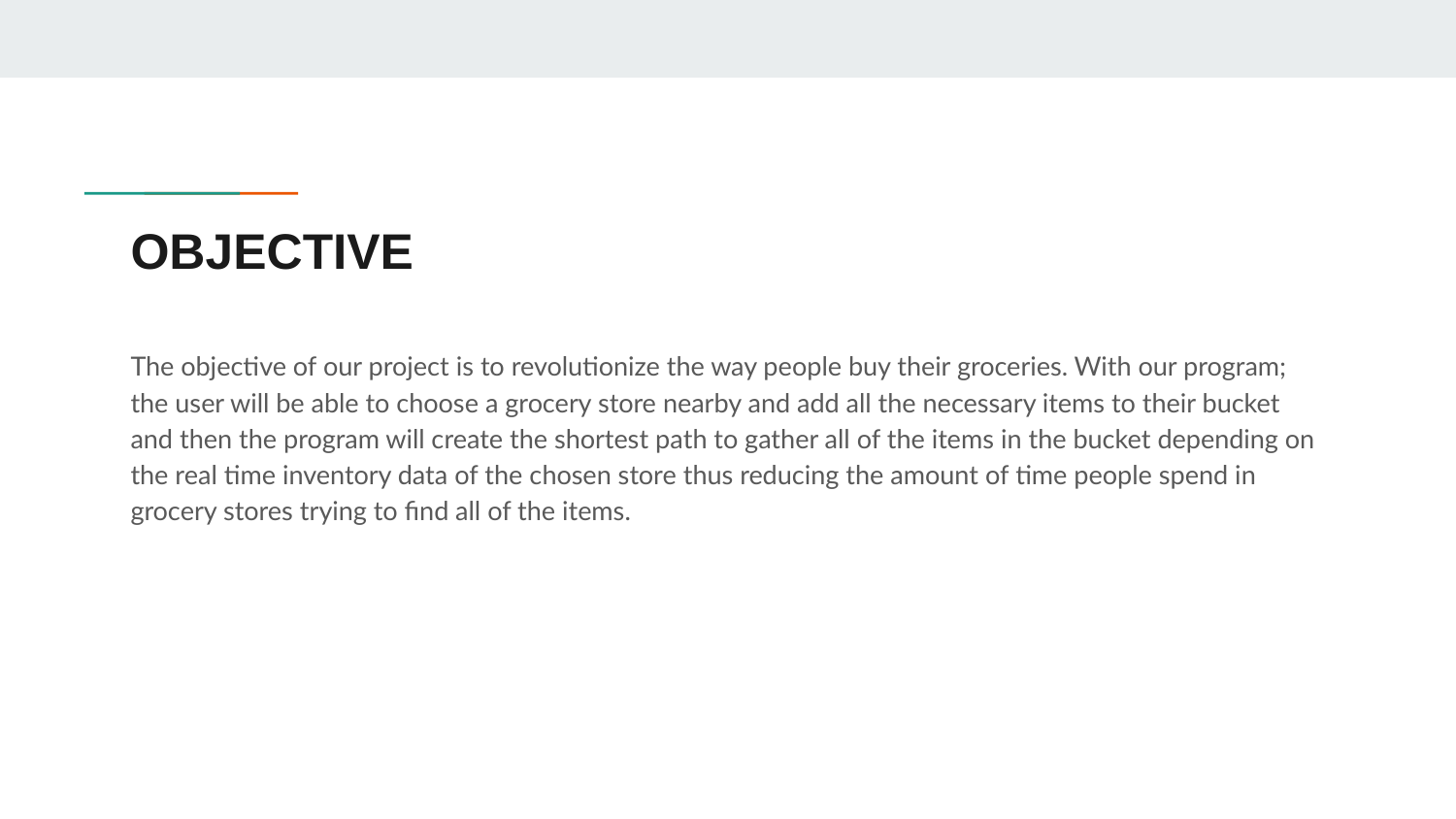

# OBJECTIVE
The objective of our project is to revolutionize the way people buy their groceries. With our program; the user will be able to choose a grocery store nearby and add all the necessary items to their bucket and then the program will create the shortest path to gather all of the items in the bucket depending on the real time inventory data of the chosen store thus reducing the amount of time people spend in grocery stores trying to find all of the items.